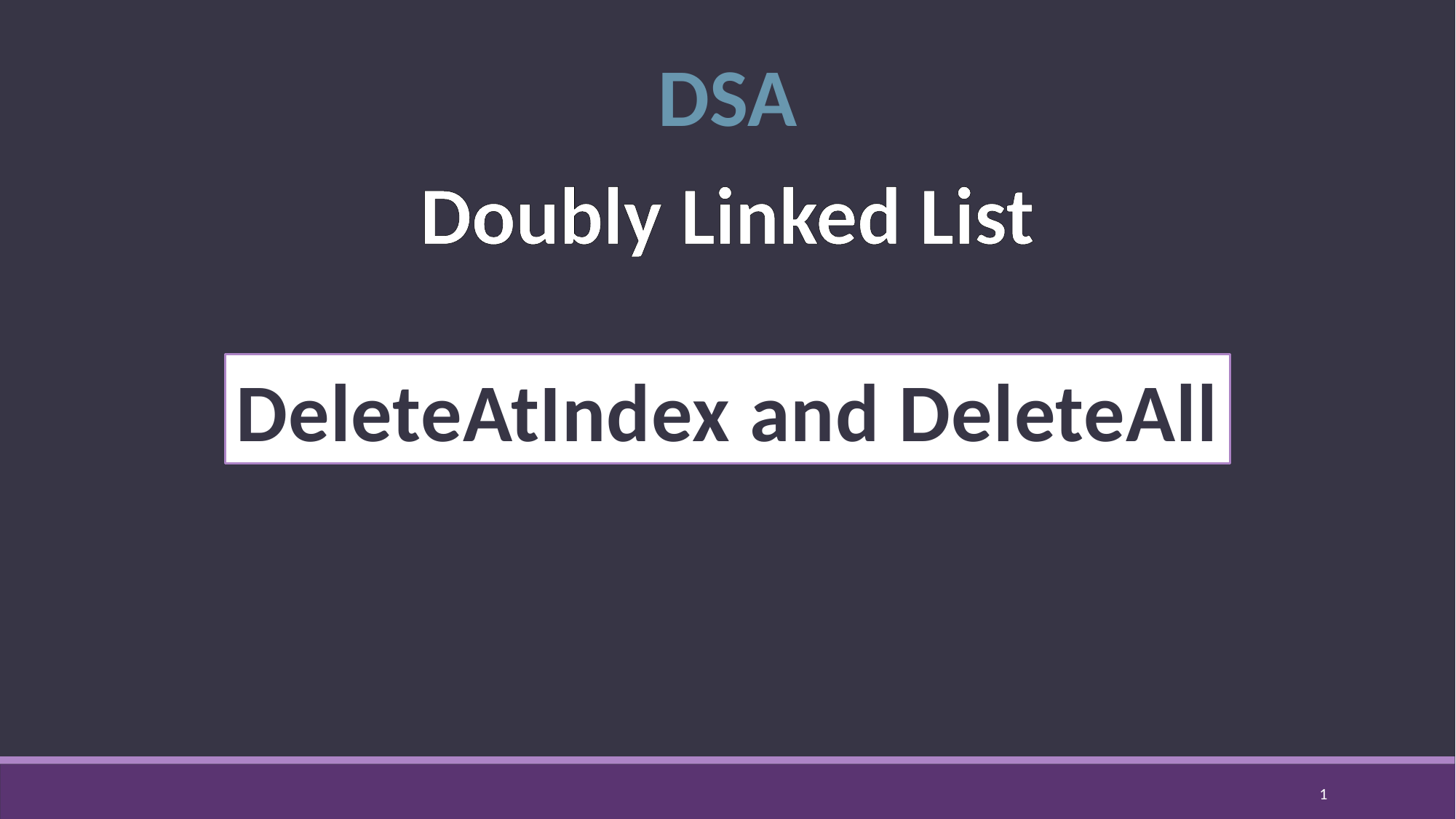

DSA
Doubly Linked List
DeleteAtIndex and DeleteAll
1